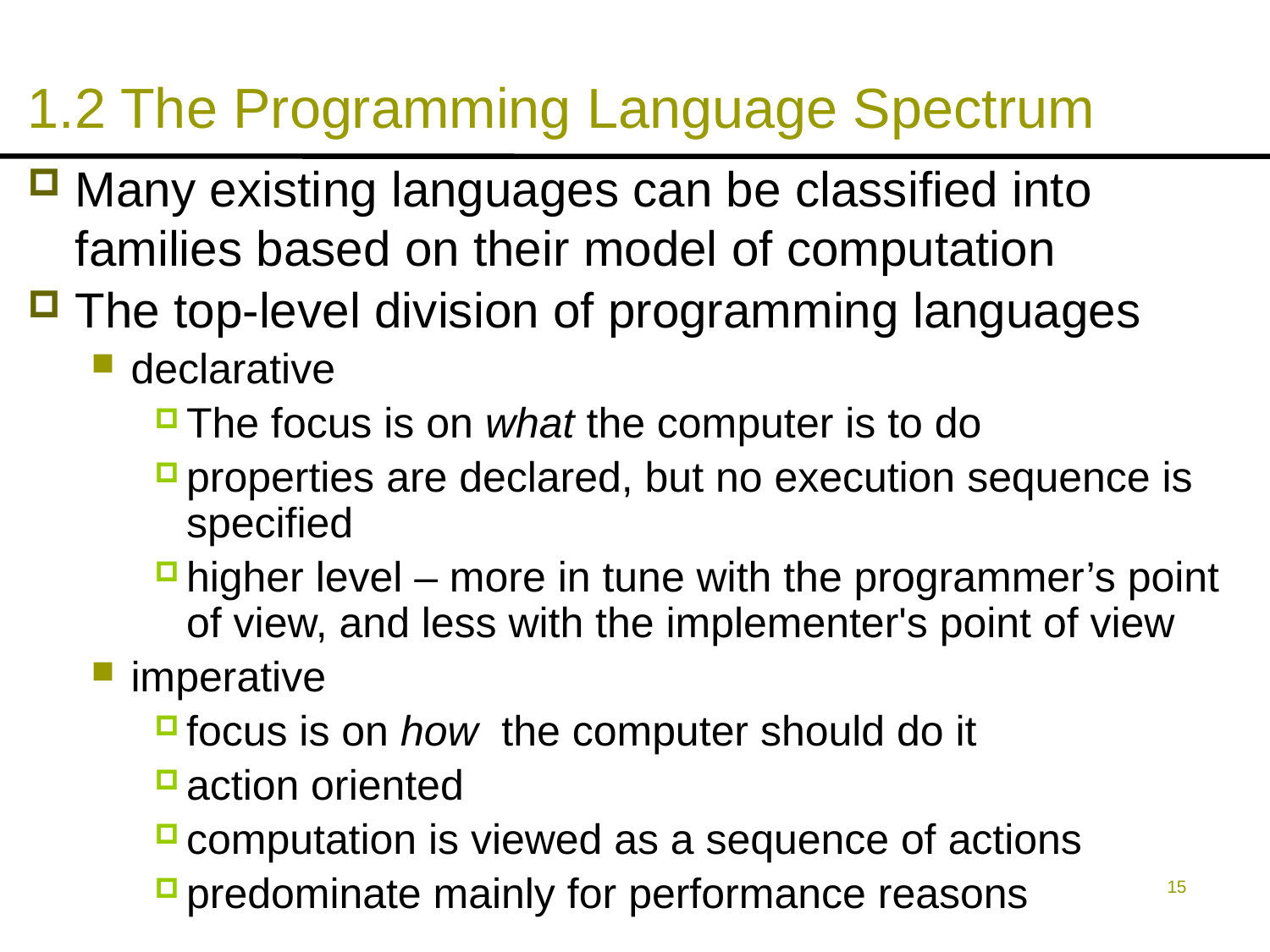

# 1.2 The Programming Language Spectrum
Many existing languages can be classified into families based on their model of computation
The top-level division of programming languages
declarative
The focus is on what the computer is to do
properties are declared, but no execution sequence is specified
higher level – more in tune with the programmer’s point of view, and less with the implementer's point of view
imperative
focus is on how  the computer should do it
action oriented
computation is viewed as a sequence of actions
predominate mainly for performance reasons

15